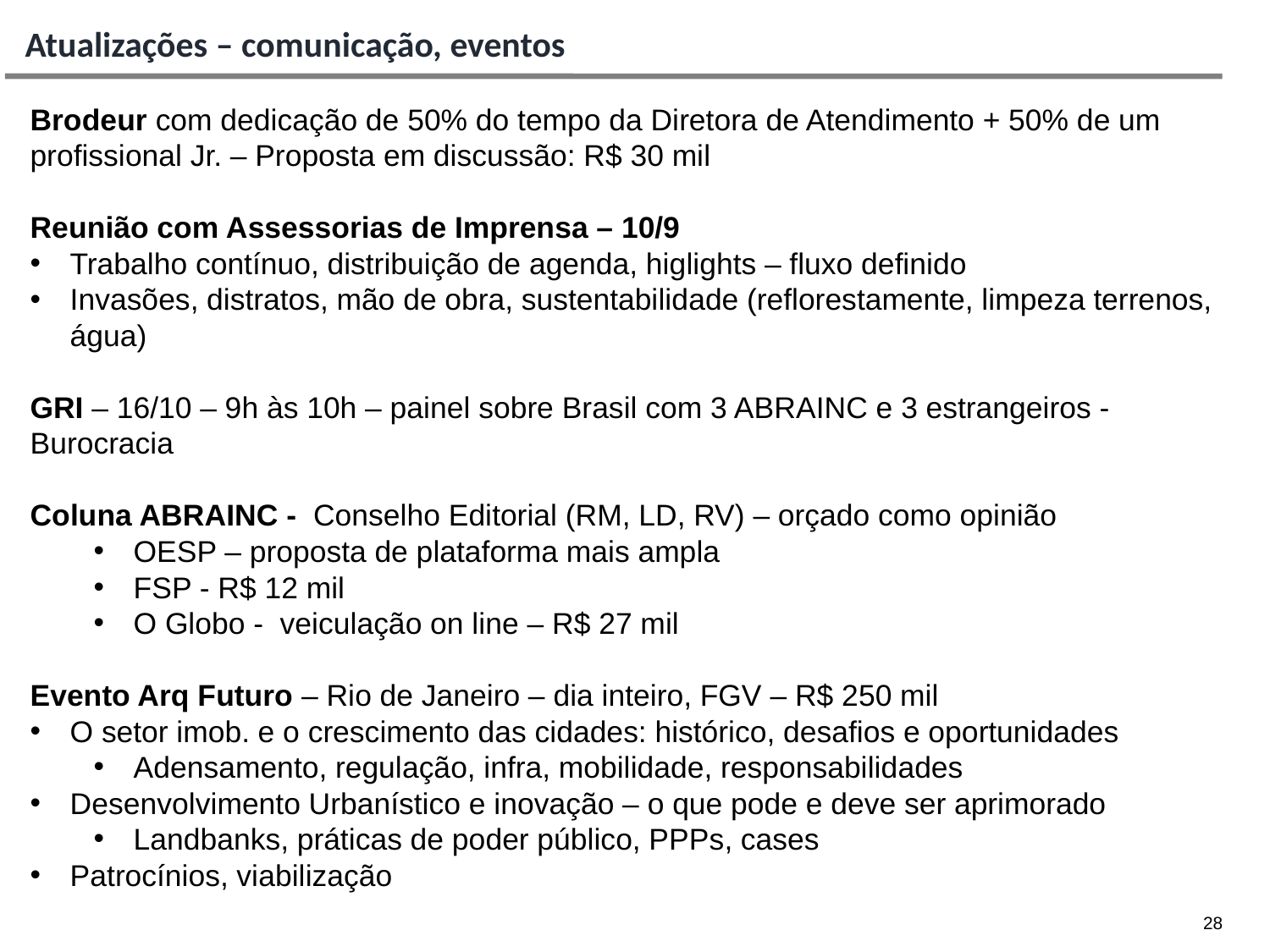

Atualizações – comunicação, eventos

Brodeur com dedicação de 50% do tempo da Diretora de Atendimento + 50% de um profissional Jr. – Proposta em discussão: R$ 30 mil

Reunião com Assessorias de Imprensa – 10/9
Trabalho contínuo, distribuição de agenda, higlights – fluxo definido
Invasões, distratos, mão de obra, sustentabilidade (reflorestamente, limpeza terrenos, água)

GRI – 16/10 – 9h às 10h – painel sobre Brasil com 3 ABRAINC e 3 estrangeiros - Burocracia

Coluna ABRAINC -  Conselho Editorial (RM, LD, RV) – orçado como opinião
OESP – proposta de plataforma mais ampla
FSP - R$ 12 mil
O Globo -  veiculação on line – R$ 27 mil

Evento Arq Futuro – Rio de Janeiro – dia inteiro, FGV – R$ 250 mil
O setor imob. e o crescimento das cidades: histórico, desafios e oportunidades
Adensamento, regulação, infra, mobilidade, responsabilidades
Desenvolvimento Urbanístico e inovação – o que pode e deve ser aprimorado
Landbanks, práticas de poder público, PPPs, cases
Patrocínios, viabilização
28